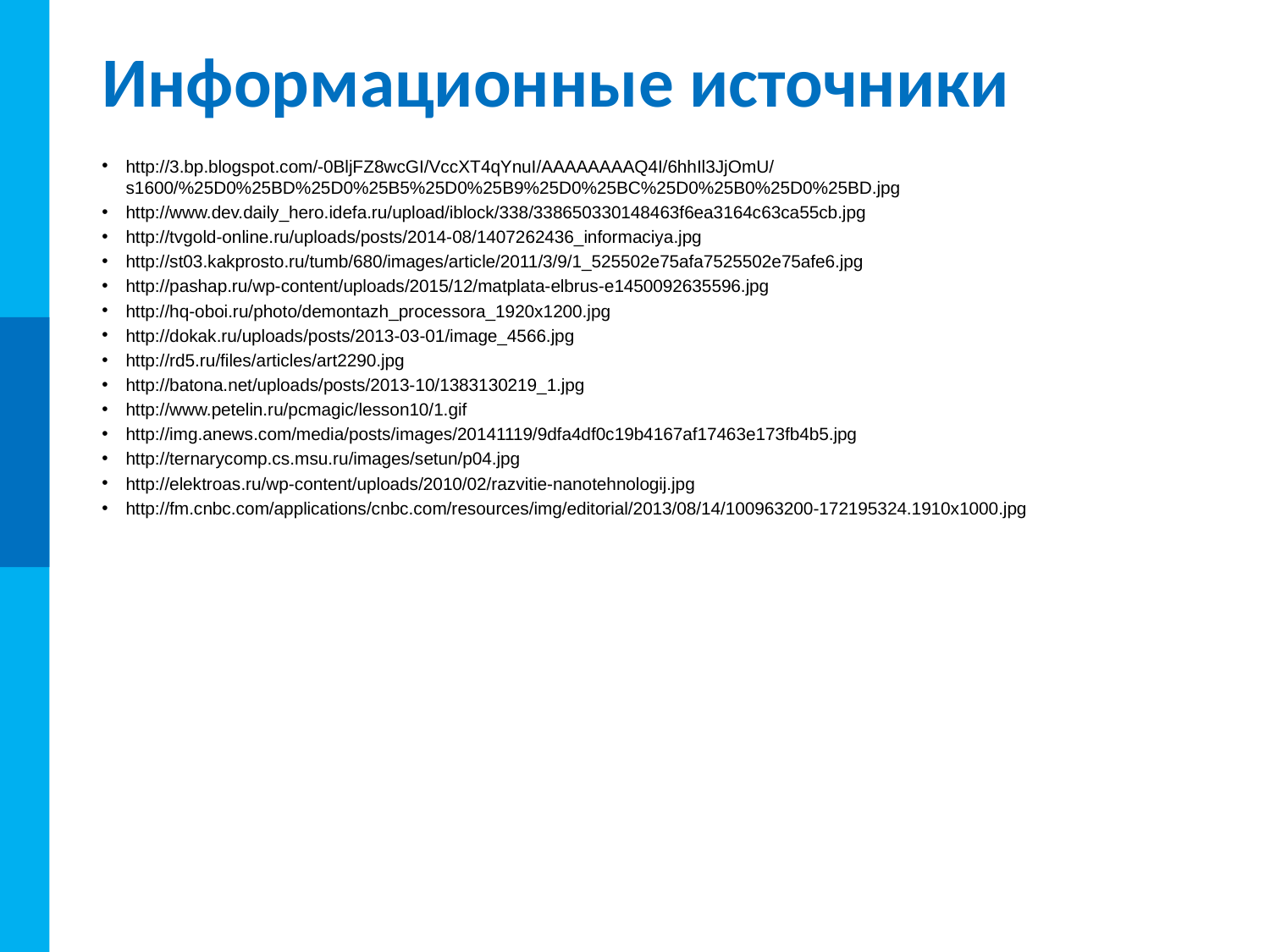

# Информационные источники
http://3.bp.blogspot.com/-0BljFZ8wcGI/VccXT4qYnuI/AAAAAAAAQ4I/6hhIl3JjOmU/
s1600/%25D0%25BD%25D0%25B5%25D0%25B9%25D0%25BC%25D0%25B0%25D0%25BD.jpg
http://www.dev.daily_hero.idefa.ru/upload/iblock/338/338650330148463f6ea3164c63ca55cb.jpg
http://tvgold-online.ru/uploads/posts/2014-08/1407262436_informaciya.jpg
http://st03.kakprosto.ru/tumb/680/images/article/2011/3/9/1_525502e75afa7525502e75afe6.jpg
http://pashap.ru/wp-content/uploads/2015/12/matplata-elbrus-e1450092635596.jpg
http://hq-oboi.ru/photo/demontazh_processora_1920x1200.jpg
http://dokak.ru/uploads/posts/2013-03-01/image_4566.jpg
http://rd5.ru/files/articles/art2290.jpg
http://batona.net/uploads/posts/2013-10/1383130219_1.jpg
http://www.petelin.ru/pcmagic/lesson10/1.gif
http://img.anews.com/media/posts/images/20141119/9dfa4df0c19b4167af17463e173fb4b5.jpg
http://ternarycomp.cs.msu.ru/images/setun/p04.jpg
http://elektroas.ru/wp-content/uploads/2010/02/razvitie-nanotehnologij.jpg
http://fm.cnbc.com/applications/cnbc.com/resources/img/editorial/2013/08/14/100963200-172195324.1910x1000.jpg